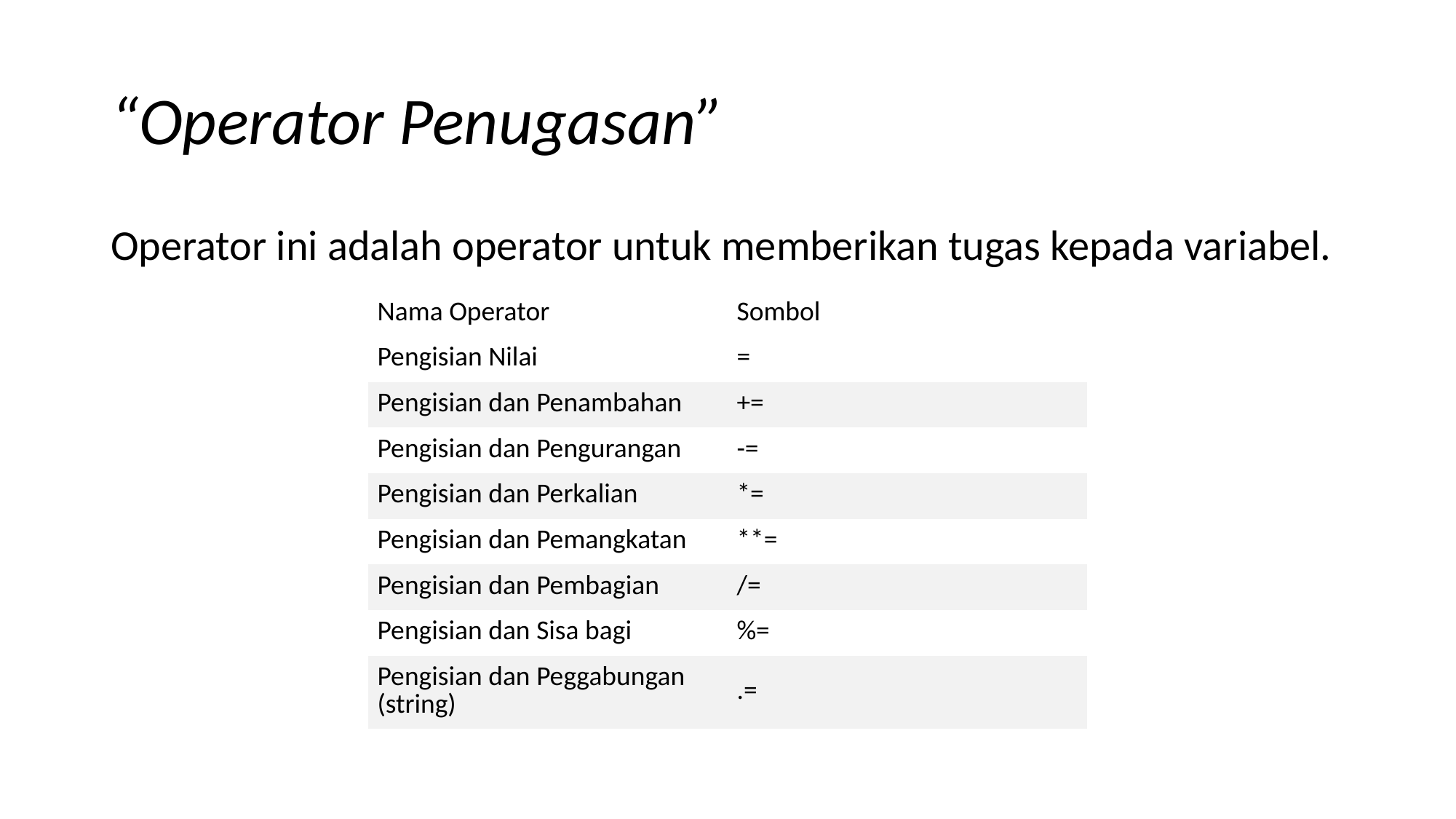

# “Operator Penugasan”
Operator ini adalah operator untuk memberikan tugas kepada variabel.
| Nama Operator | Sombol |
| --- | --- |
| Pengisian Nilai | = |
| Pengisian dan Penambahan | += |
| Pengisian dan Pengurangan | -= |
| Pengisian dan Perkalian | \*= |
| Pengisian dan Pemangkatan | \*\*= |
| Pengisian dan Pembagian | /= |
| Pengisian dan Sisa bagi | %= |
| Pengisian dan Peggabungan (string) | .= |